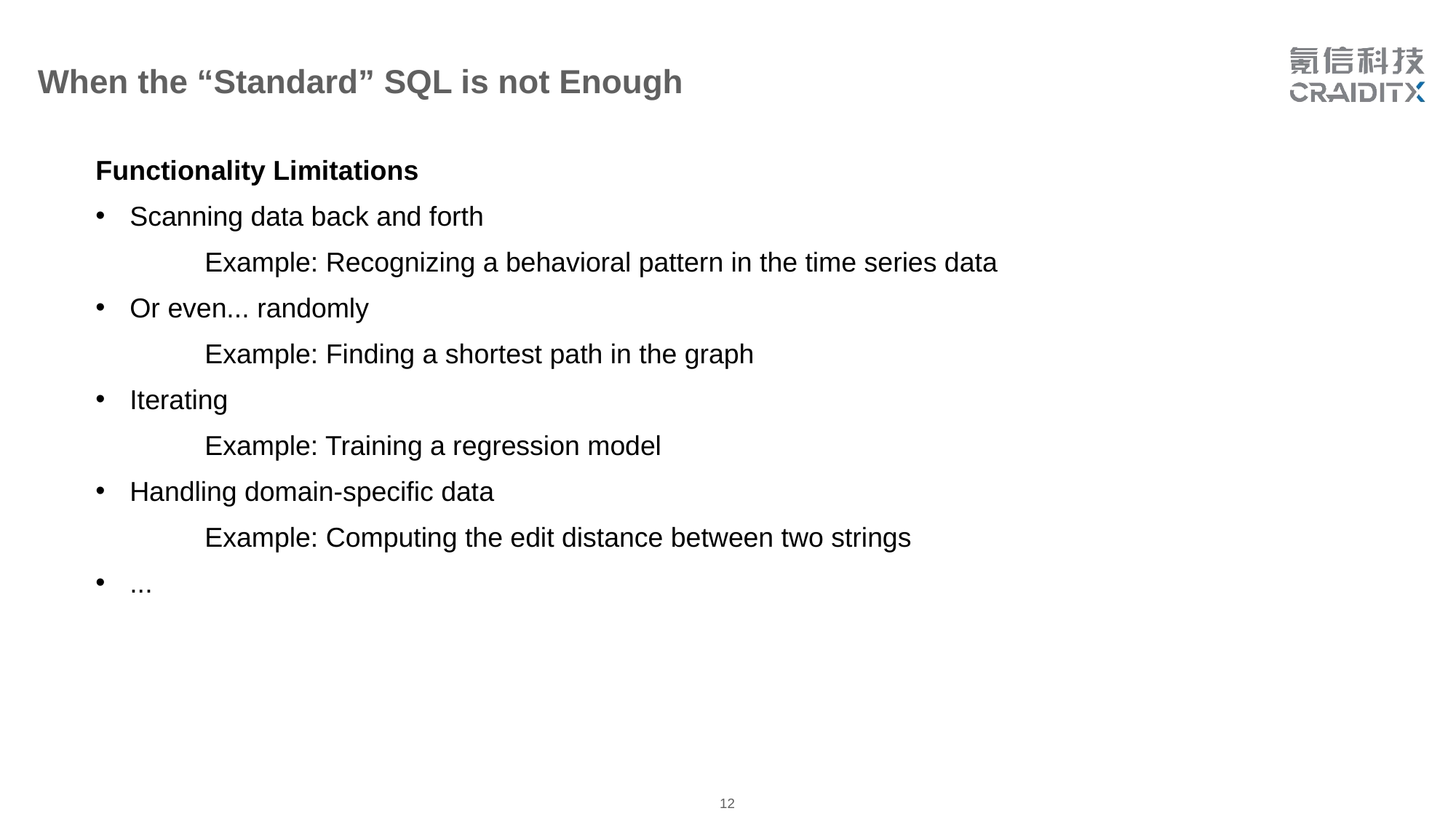

When the “Standard” SQL is not Enough
Functionality Limitations
Scanning data back and forth
	Example: Recognizing a behavioral pattern in the time series data
Or even... randomly
	Example: Finding a shortest path in the graph
Iterating
	Example: Training a regression model
Handling domain-specific data
	Example: Computing the edit distance between two strings
...